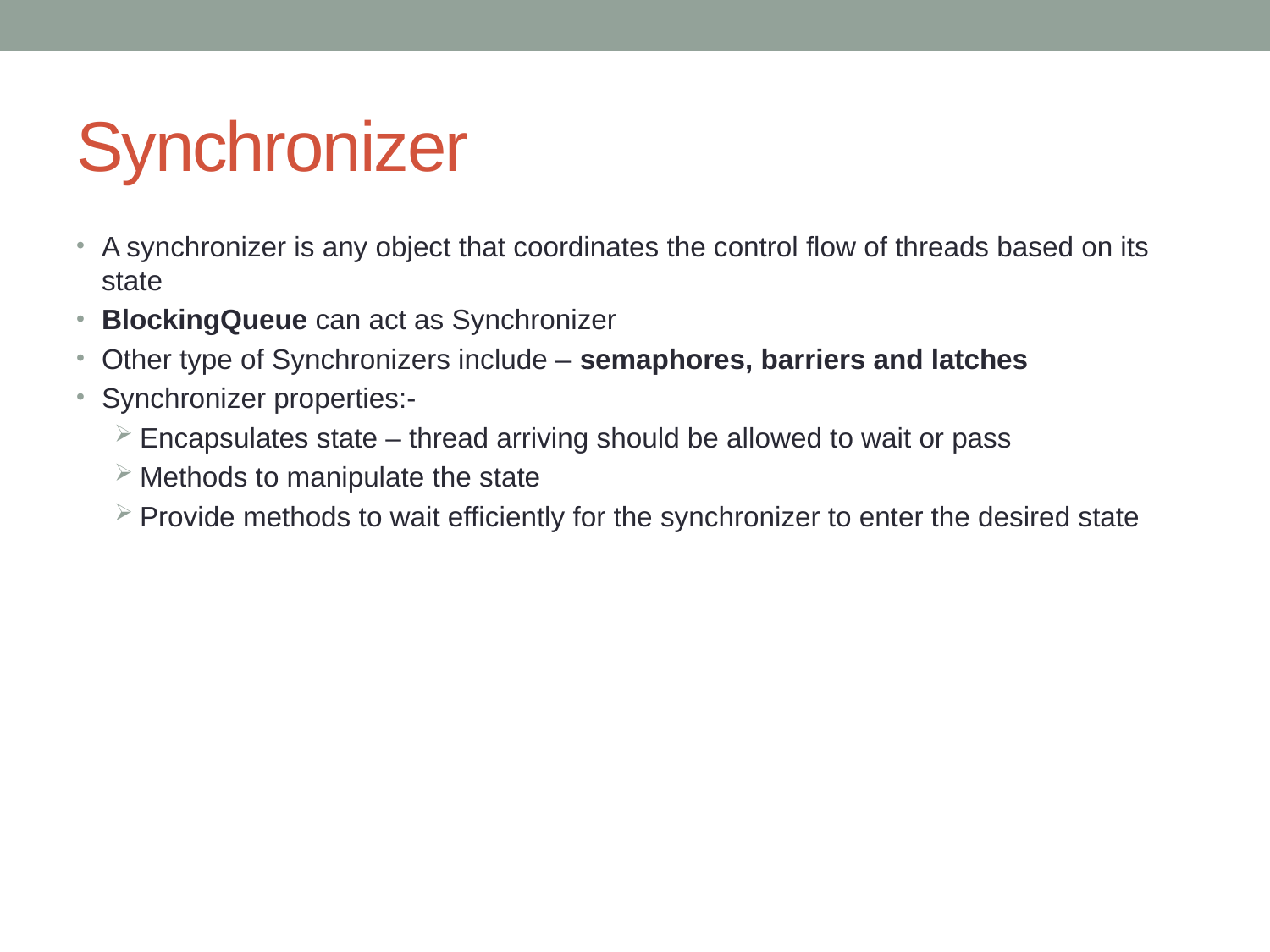

# Synchronizer
A synchronizer is any object that coordinates the control flow of threads based on its state
BlockingQueue can act as Synchronizer
Other type of Synchronizers include – semaphores, barriers and latches
Synchronizer properties:-
Encapsulates state – thread arriving should be allowed to wait or pass
Methods to manipulate the state
Provide methods to wait efficiently for the synchronizer to enter the desired state